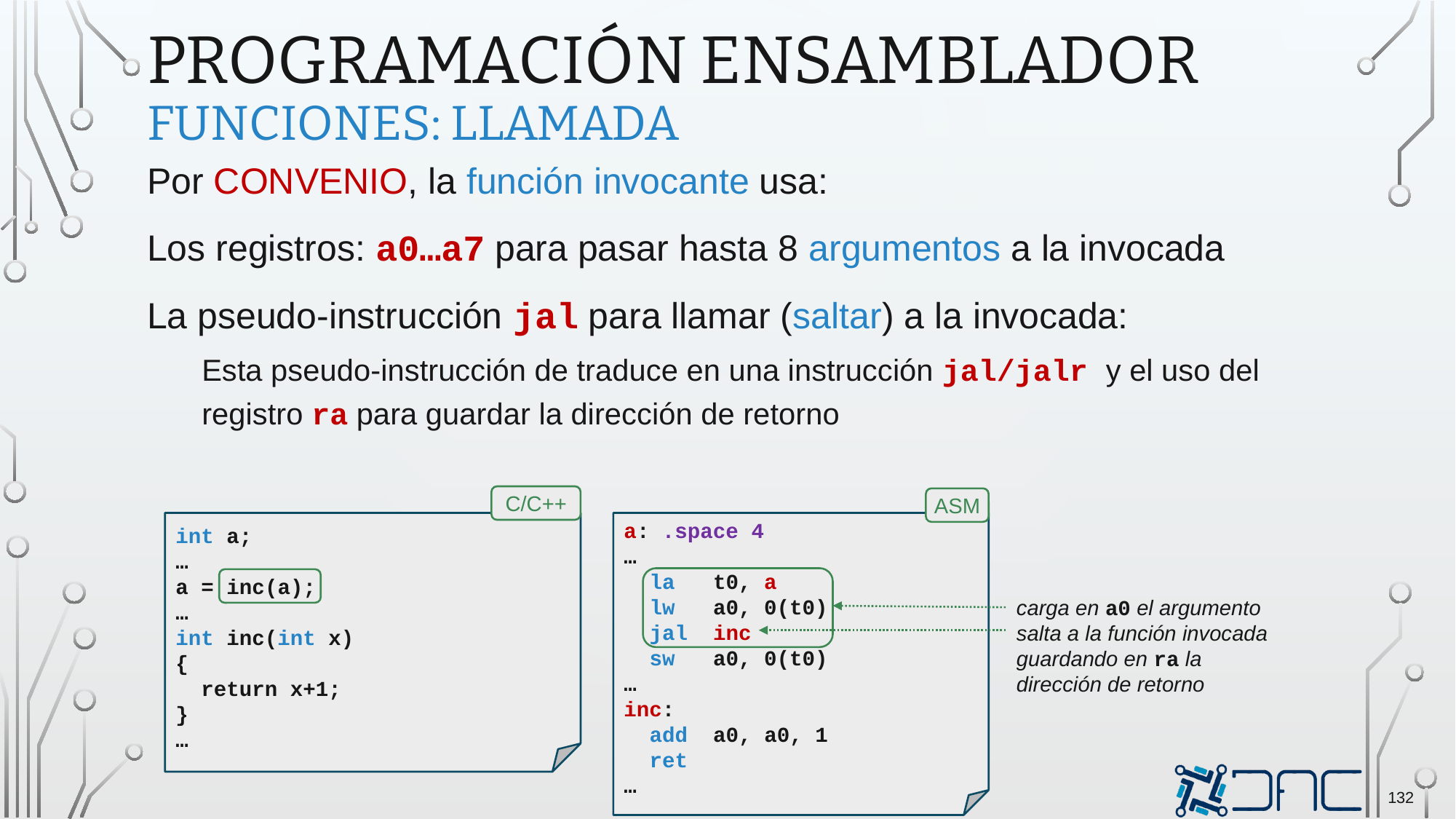

# Programación ensamblador funciones: llamada
Por CONVENIO, la función invocante usa:
Los registros: a0…a7 para pasar hasta 8 argumentos a la invocada
La pseudo-instrucción jal para llamar (saltar) a la invocada:
Esta pseudo-instrucción de traduce en una instrucción jal/jalr y el uso del registro ra para guardar la dirección de retorno

C/C++
ASM
int a;
…
a = inc(a);
…
int inc(int x)
{
  return x+1;
}
…
a: .space 4
…
  la   t0, a
  lw   a0, 0(t0)
  jal  inc
  sw   a0, 0(t0)
…
inc:
  add  a0, a0, 1
  ret
…

carga en a0 el argumento
salta a la función invocada guardando en ra la dirección de retorno
132